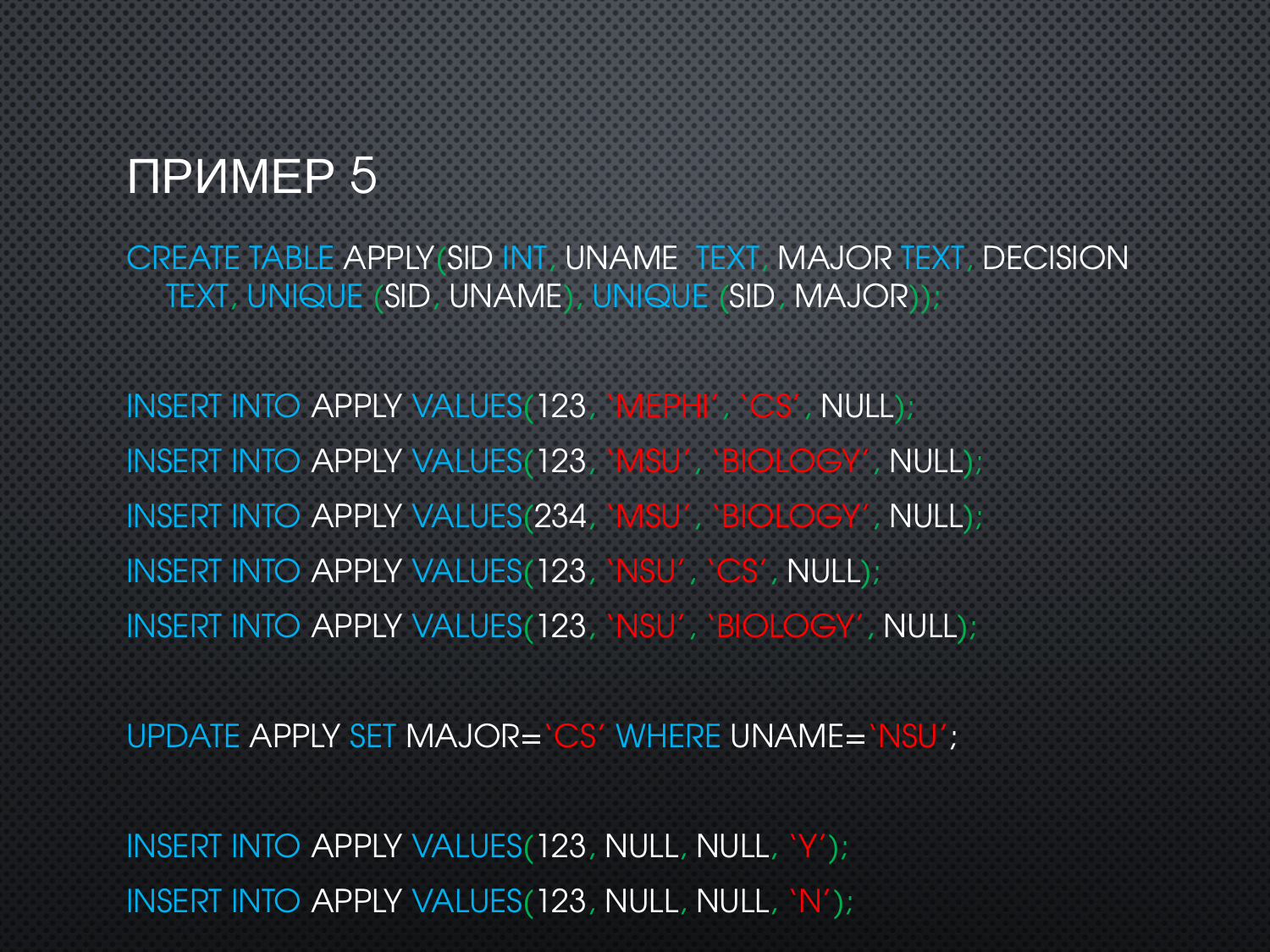

# ПРИМЕР 5
CREATE TABLE Apply(sID INT, uName  TEXT, major TEXT, decision TEXT, UNIQUE (sID, uName), UNIQUE (sID, major));

INSERT INTO Apply VALUES(123, ‘MEPhI’, ‘CS’, NULL);
INSERT INTO Apply VALUES(123, ‘MSU’, ‘biology’, NULL);
INSERT INTO Apply VALUES(234, ‘MSU’, ‘biology’, NULL);
INSERT INTO Apply VALUES(123, ‘NSU’, ‘CS’, NULL);
INSERT INTO Apply VALUES(123, ‘NSU’, ‘biology’, NULL);

UPDATE Apply SET major=‘CS’ WHERE uName=‘NSU’;

INSERT INTO Apply VALUES(123, NULL, NULL, ‘Y’);
INSERT INTO Apply VALUES(123, NULL, NULL, ‘N’);